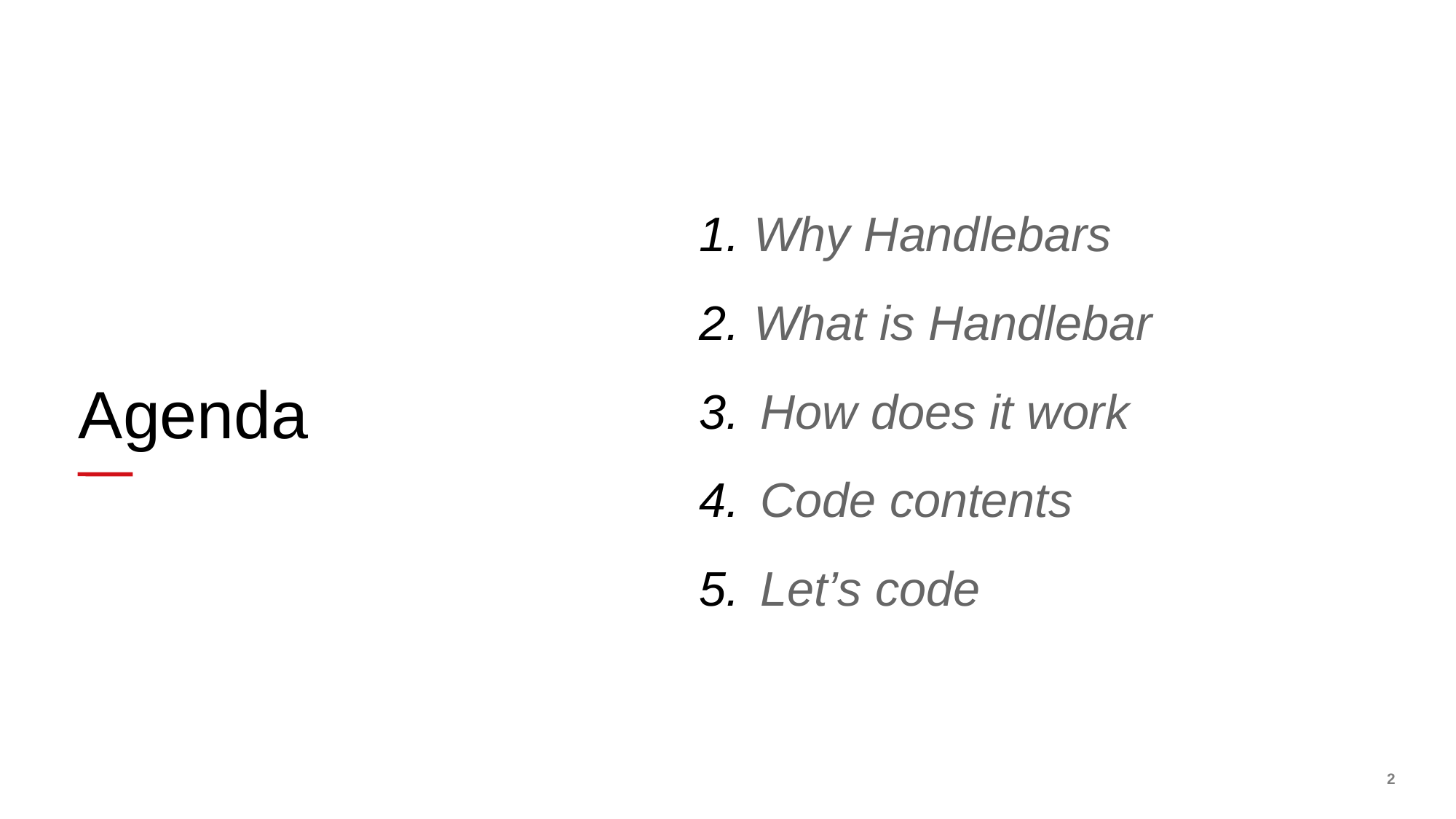

Why Handlebars
What is Handlebar
How does it work
Code contents
Let’s code
# Agenda